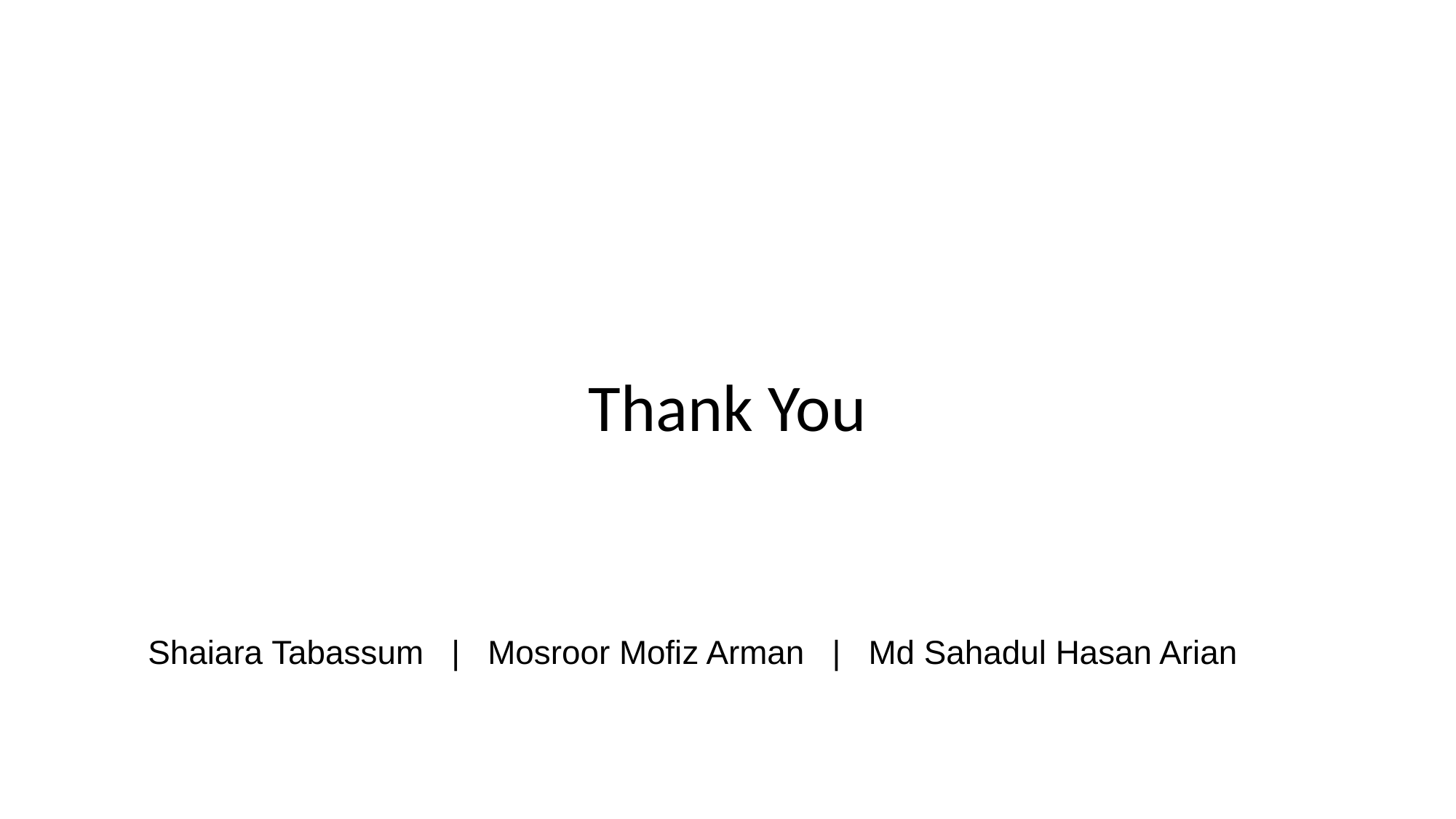

# Thank You
Shaiara Tabassum   |   Mosroor Mofiz Arman   |   Md Sahadul Hasan Arian